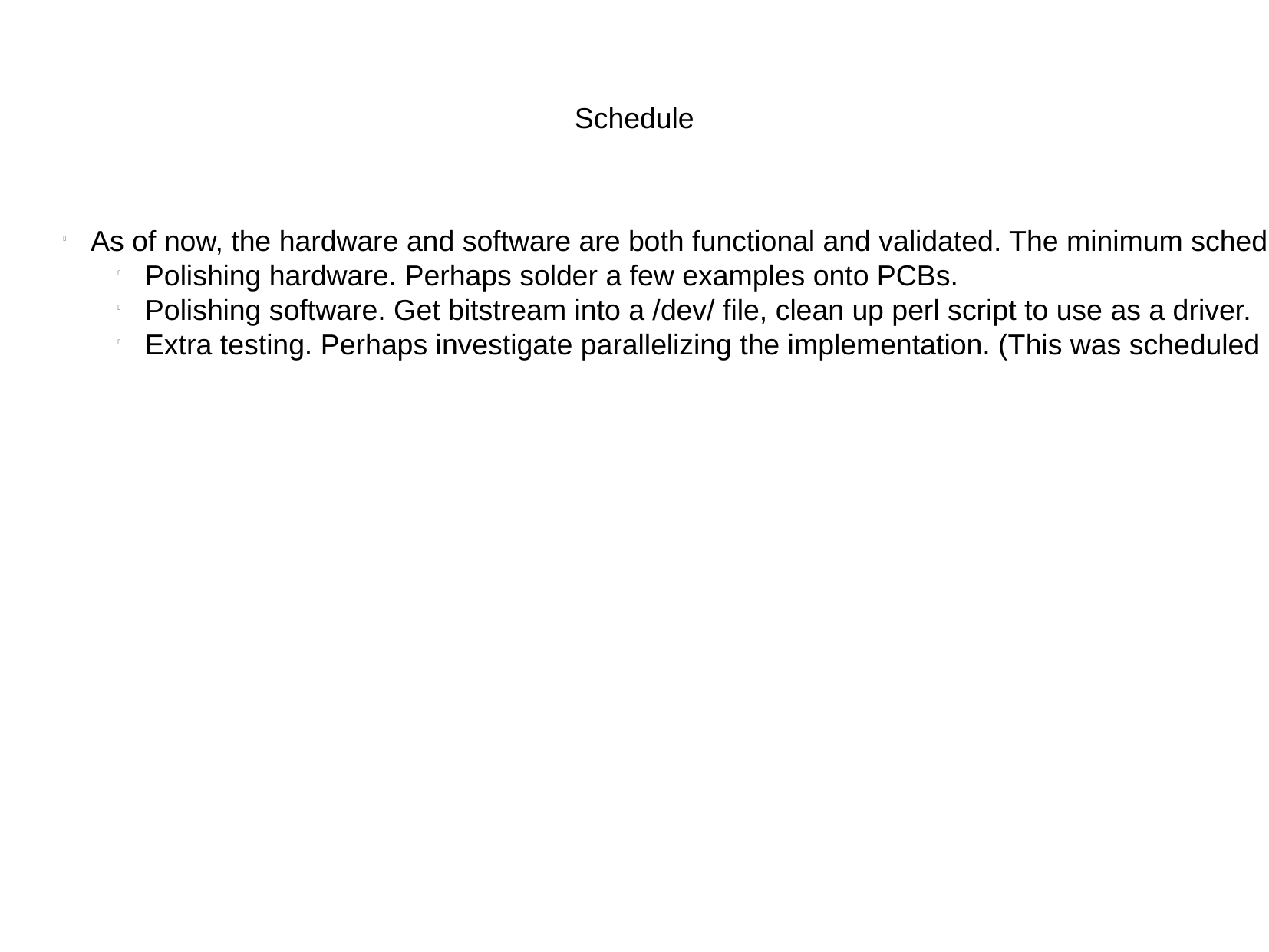

Schedule
As of now, the hardware and software are both functional and validated. The minimum schedule requirements have been met. This leaves...
Polishing hardware. Perhaps solder a few examples onto PCBs.
Polishing software. Get bitstream into a /dev/ file, clean up perl script to use as a driver.
Extra testing. Perhaps investigate parallelizing the implementation. (This was scheduled as part of the initial design, but working out the bugs proved more difficult than anticipated and dealing with correlation of multiple streams in parallel would likely present similar problems that needed to be addressed).